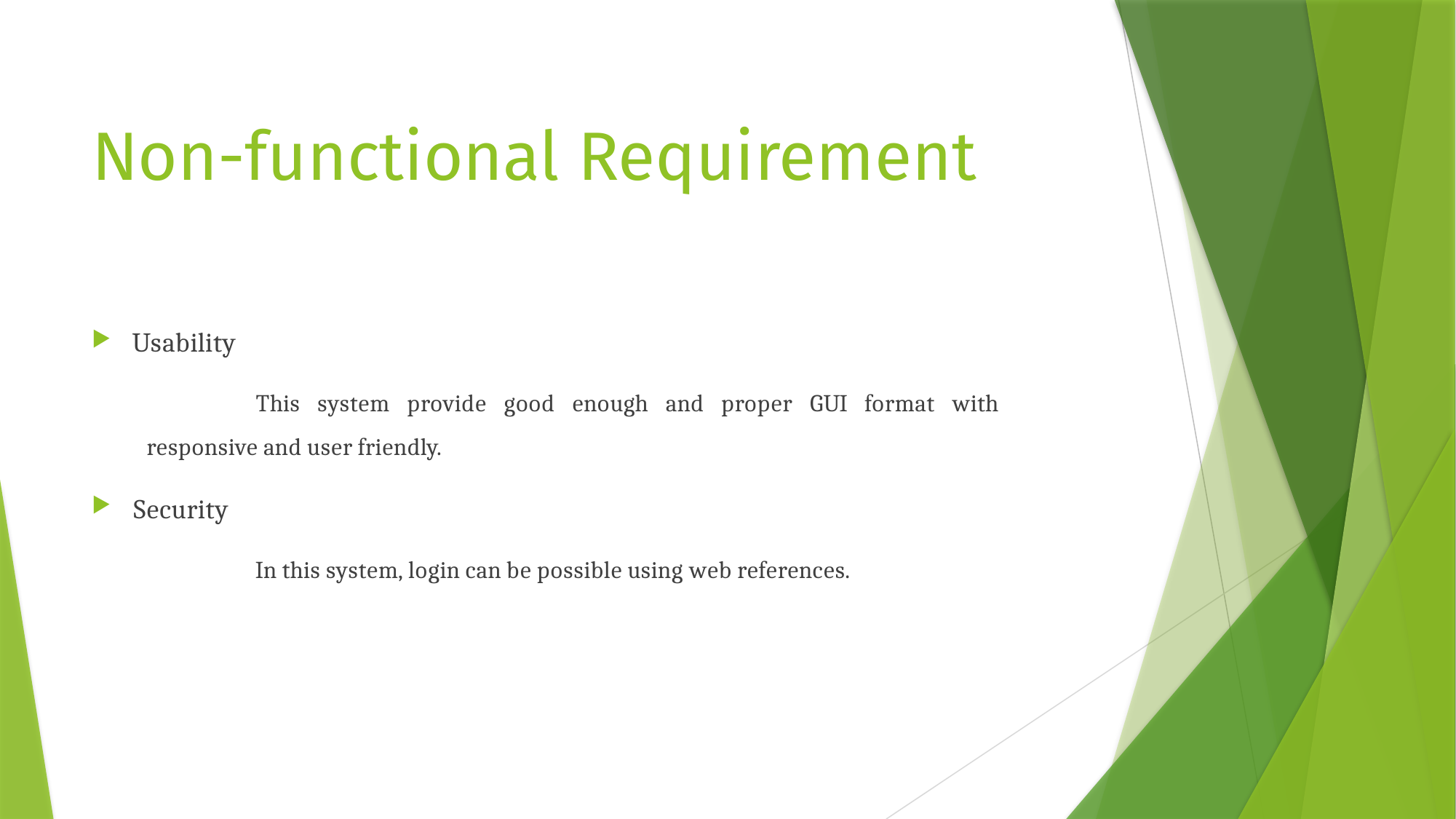

# Non-functional Requirement
Usability
	This system provide good enough and proper GUI format with responsive and user friendly.
Security
	In this system, login can be possible using web references.